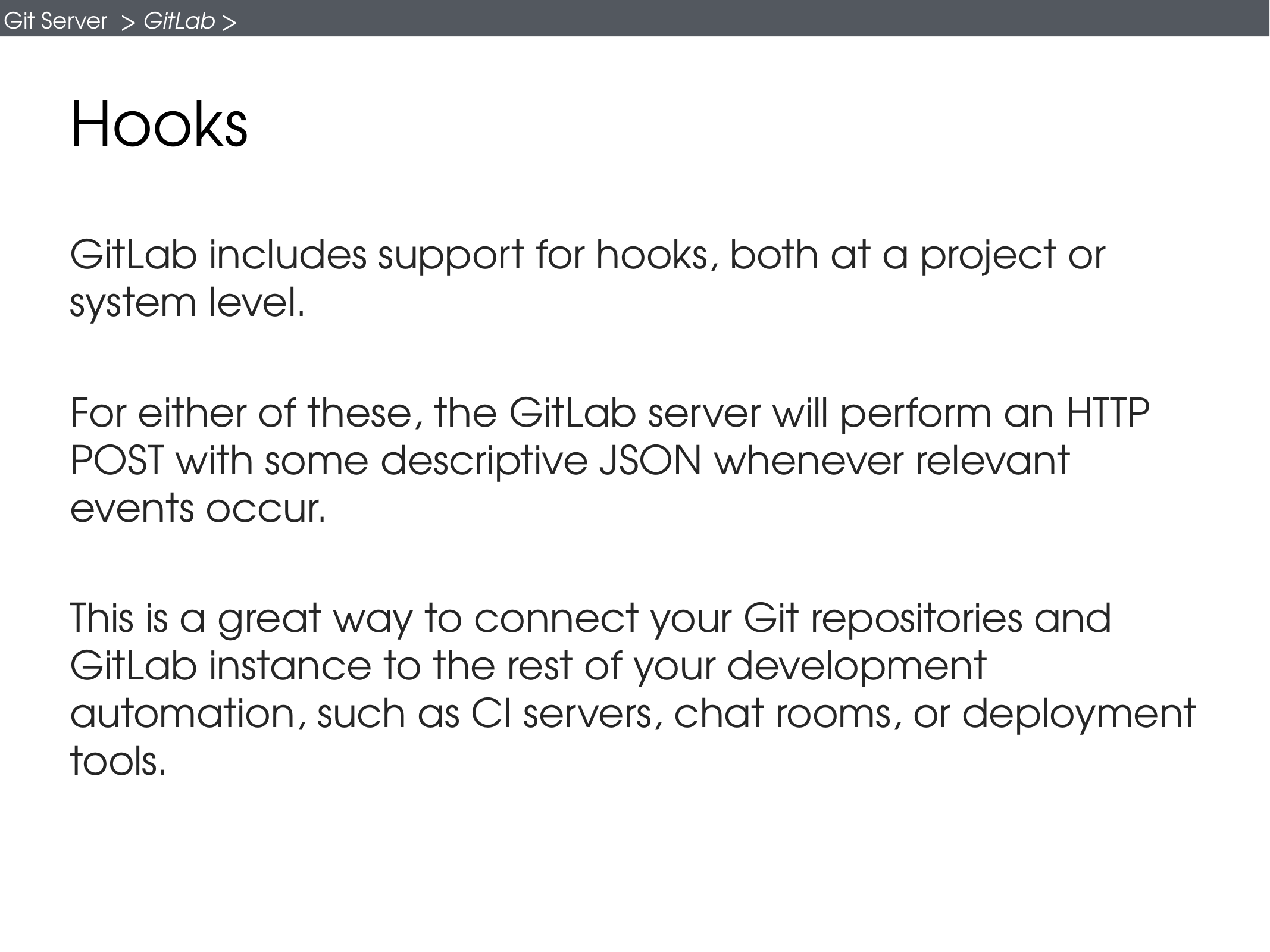

Git Server  > GitLab >
# Hooks
GitLab includes support for hooks, both at a project or system level.

For either of these, the GitLab server will perform an HTTP POST with some descriptive JSON whenever relevant events occur.

This is a great way to connect your Git repositories and GitLab instance to the rest of your development automation, such as CI servers, chat rooms, or deployment tools.